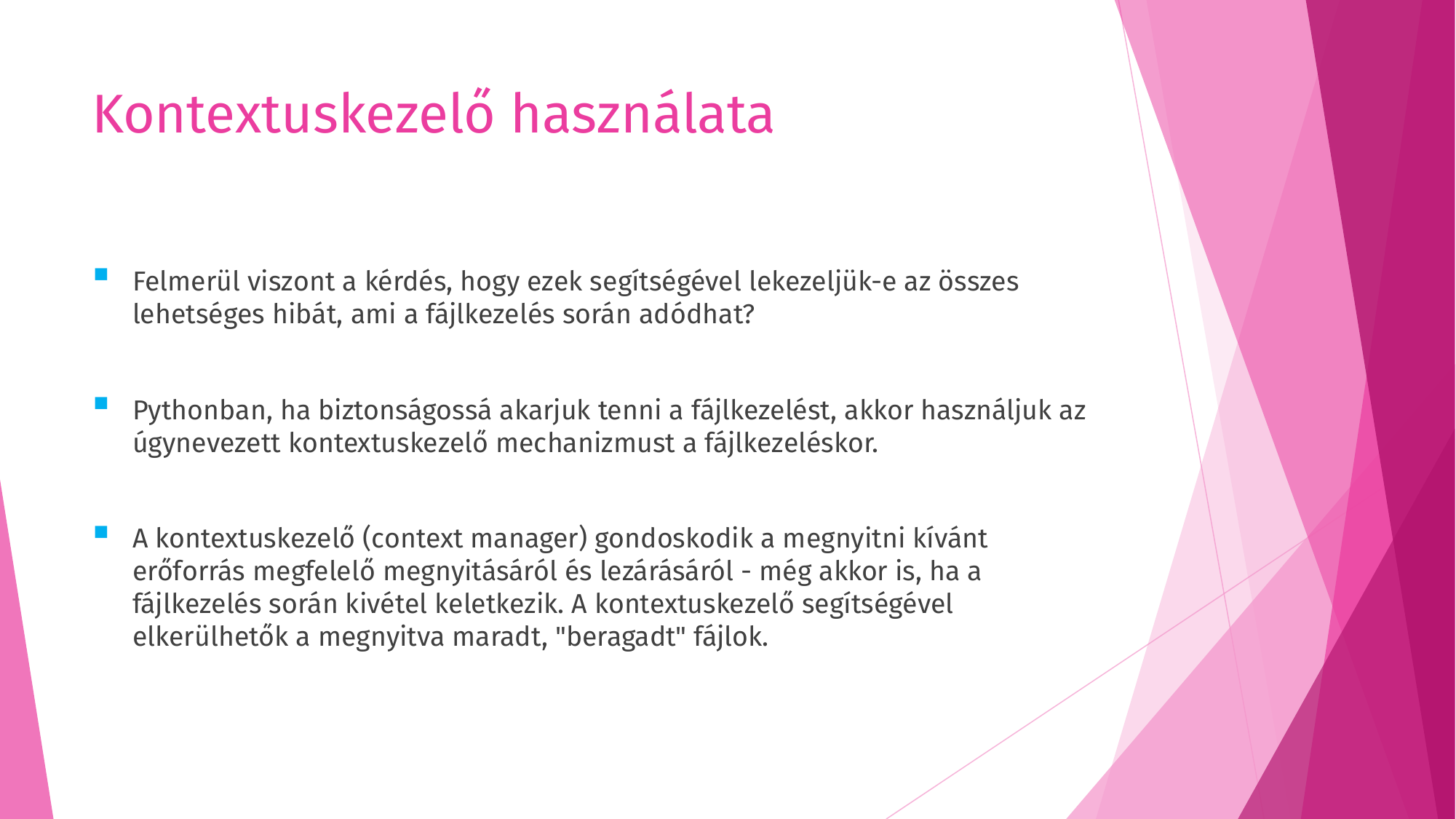

# Kontextuskezelő használata
Felmerül viszont a kérdés, hogy ezek segítségével lekezeljük-e az összes lehetséges hibát, ami a fájlkezelés során adódhat?

Pythonban, ha biztonságossá akarjuk tenni a fájlkezelést, akkor használjuk az úgynevezett kontextuskezelő mechanizmust a fájlkezeléskor.

A kontextuskezelő (context manager) gondoskodik a megnyitni kívánt erőforrás megfelelő megnyitásáról és lezárásáról - még akkor is, ha a fájlkezelés során kivétel keletkezik. A kontextuskezelő segítségével elkerülhetők a megnyitva maradt, "beragadt" fájlok.